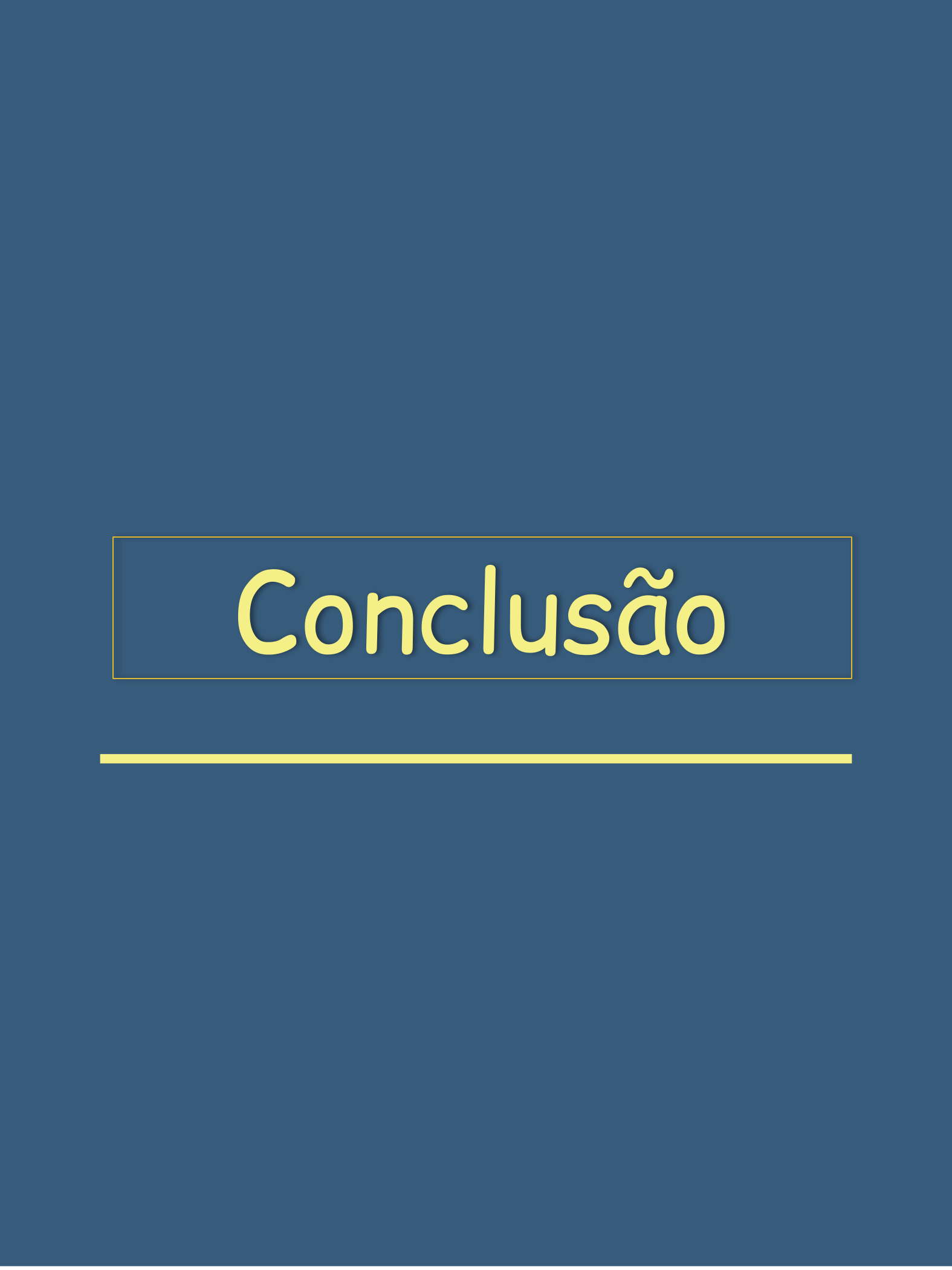

Conclusão

Decaimento Radioativo -Maria Suelyjane da Costa
9